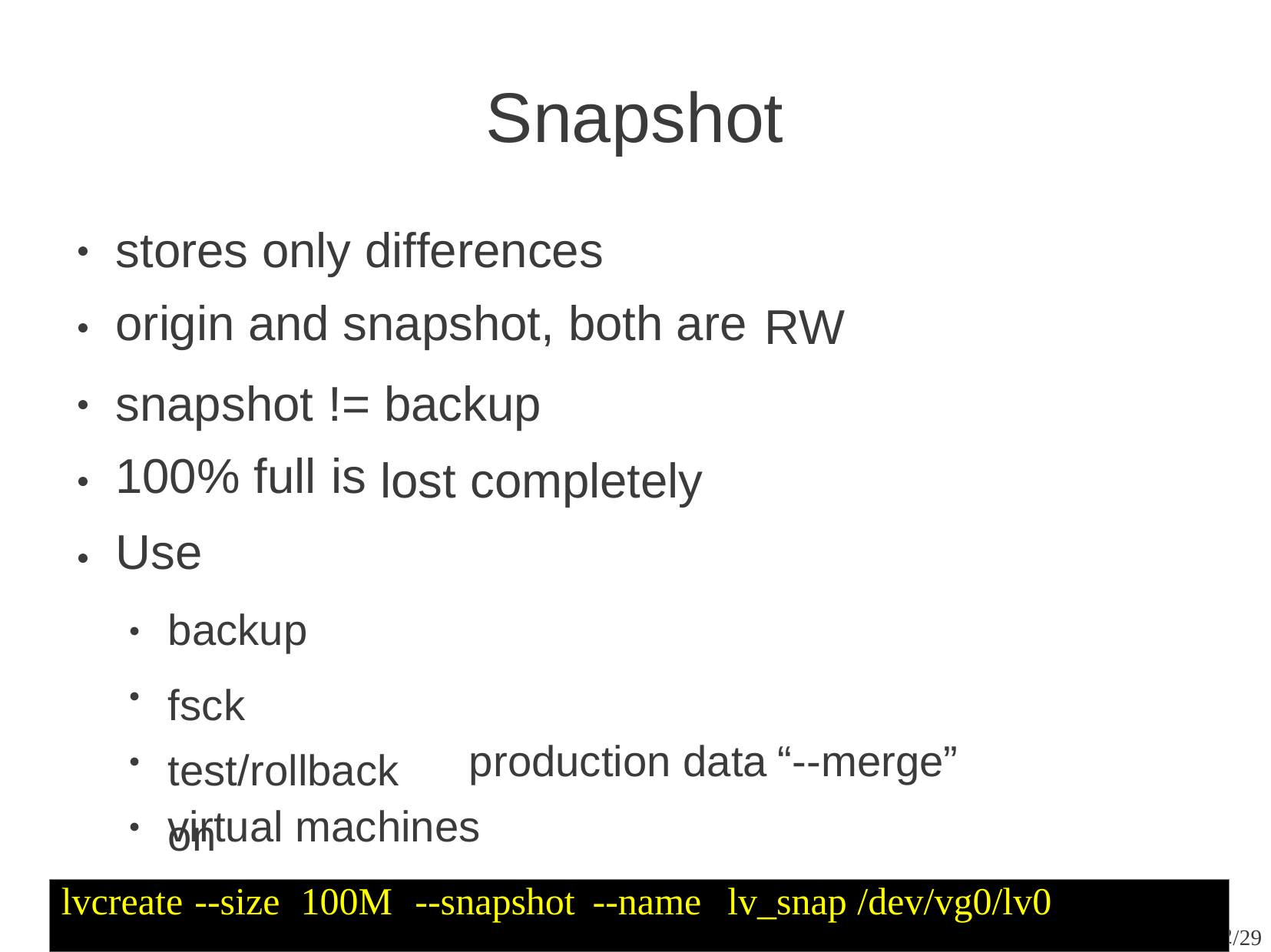

Snapshot
stores only differences
origin and snapshot, both are
●
RW
●
snapshot
100% full
Use
!=
is
backup
●
lost
completely
●
●
backup
fsck test/rollback on
●
●
production data
“--merge”
●
virtual machines
●

12

lvcreate --size 100M  --snapshot --name  lv_snap /dev/vg0/lv0
/29